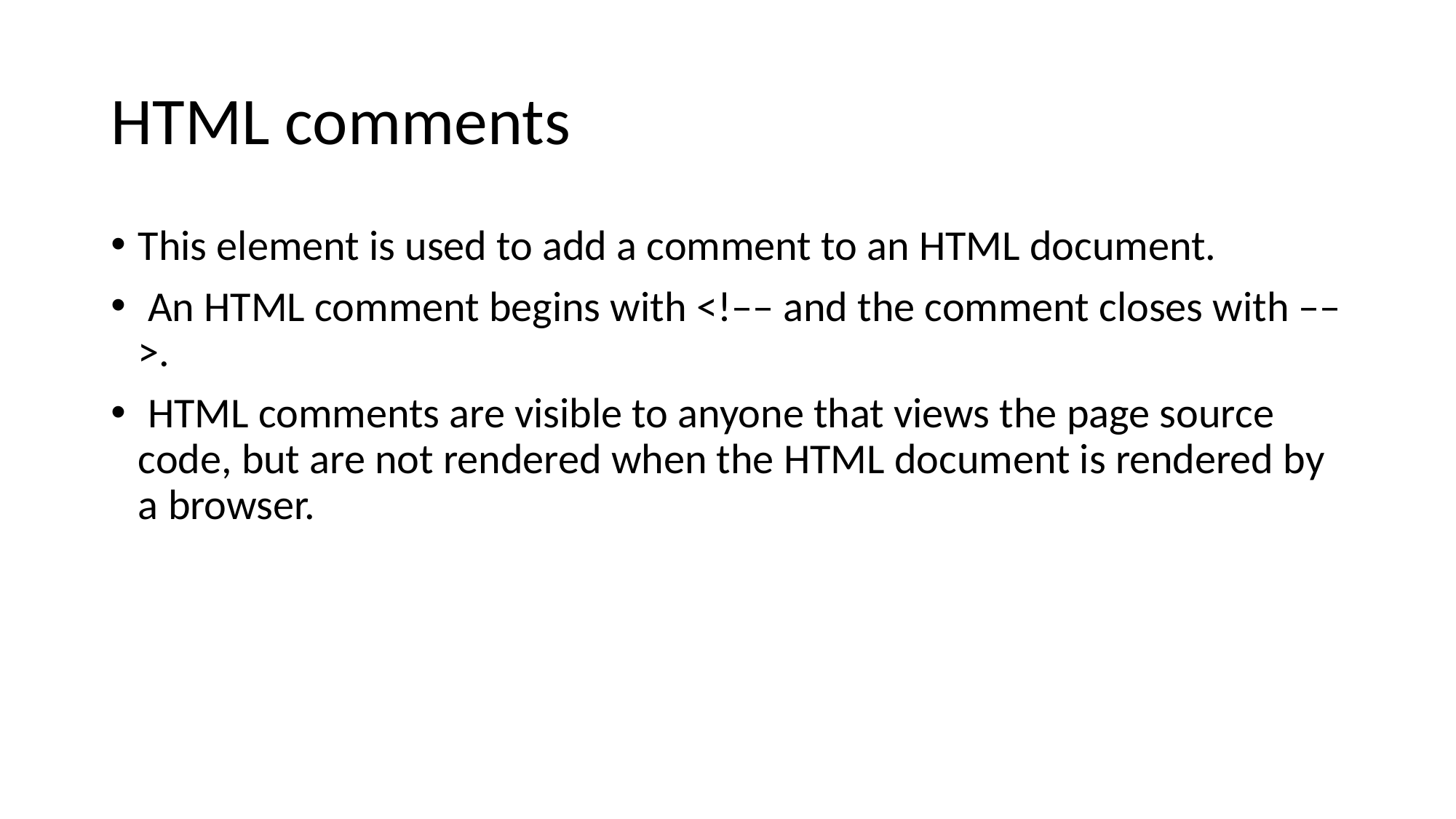

# HTML comments
This element is used to add a comment to an HTML document.
 An HTML comment begins with <!–– and the comment closes with ––>.
 HTML comments are visible to anyone that views the page source code, but are not rendered when the HTML document is rendered by a browser.